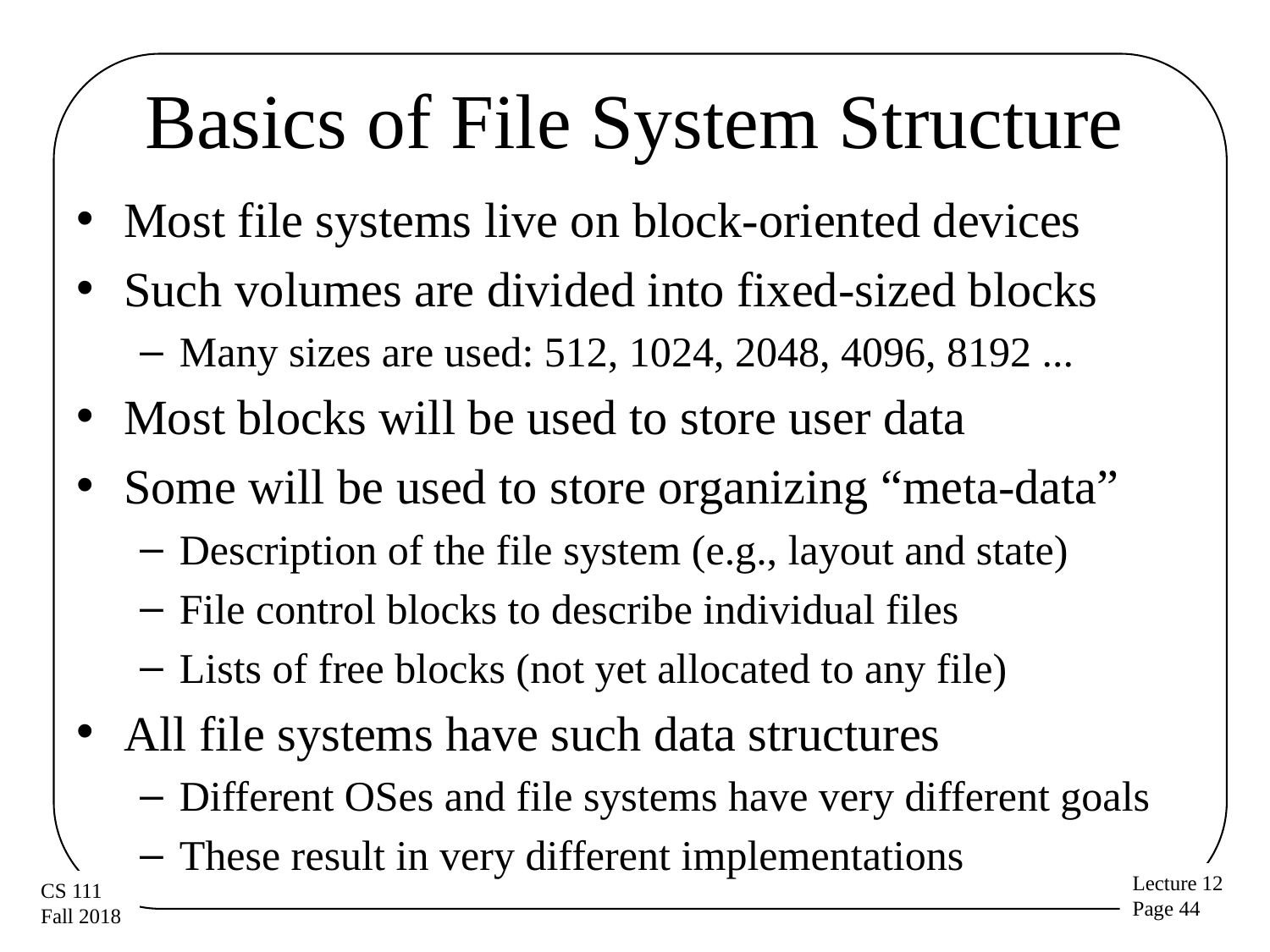

# Basics of File System Structure
Most file systems live on block-oriented devices
Such volumes are divided into fixed-sized blocks
Many sizes are used: 512, 1024, 2048, 4096, 8192 ...
Most blocks will be used to store user data
Some will be used to store organizing “meta-data”
Description of the file system (e.g., layout and state)
File control blocks to describe individual files
Lists of free blocks (not yet allocated to any file)
All file systems have such data structures
Different OSes and file systems have very different goals
These result in very different implementations